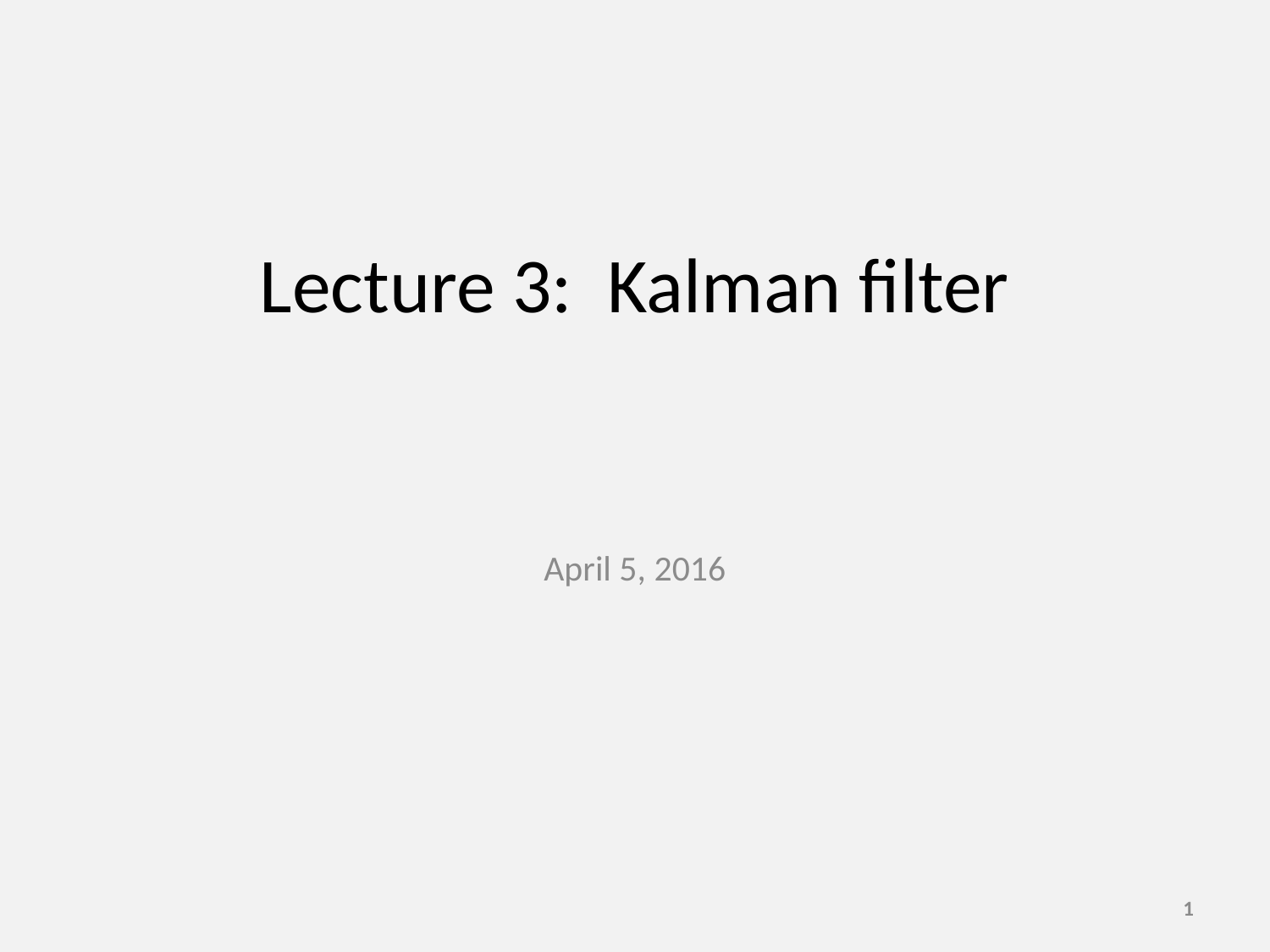

# Lecture 3:  Kalman filter
April 5, 2016
1